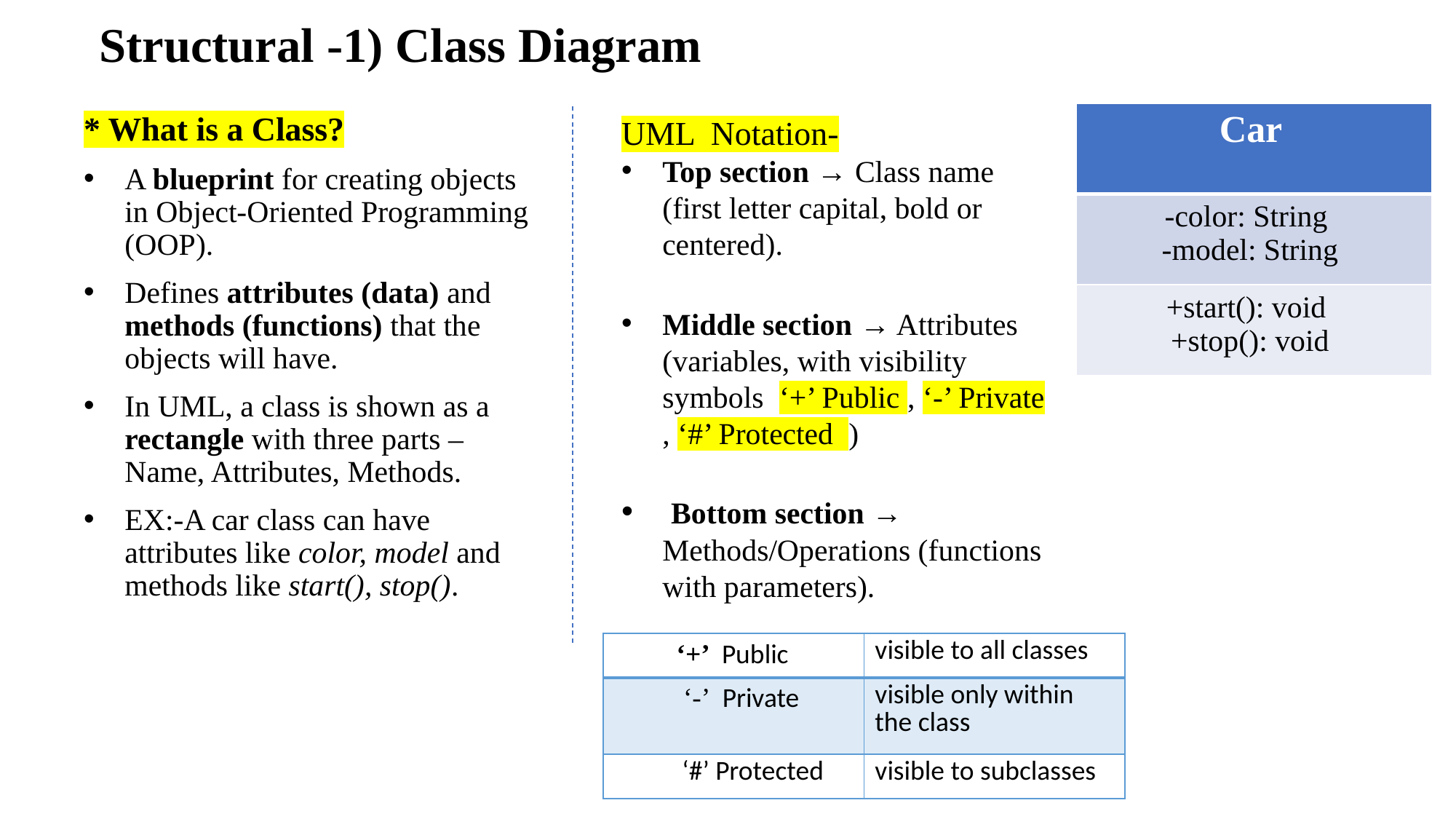

# Structural -1) Class Diagram
| Car |
| --- |
| -color: String -model: String |
| +start(): void +stop(): void |
* What is a Class?
A blueprint for creating objects in Object-Oriented Programming (OOP).
Defines attributes (data) and methods (functions) that the objects will have.
In UML, a class is shown as a rectangle with three parts – Name, Attributes, Methods.
EX:-A car class can have attributes like color, model and methods like start(), stop().
UML  Notation-
Top section → Class name (first letter capital, bold or centered).

Middle section → Attributes (variables, with visibility symbols  ‘+’ Public , ‘-’ Private , ‘#’ Protected  )

 Bottom section → Methods/Operations (functions with parameters).

| ‘+’ Public | visible to all classes |
| --- | --- |
| ‘-’ Private | visible only within the class |
| ‘#’ Protected | visible to subclasses |